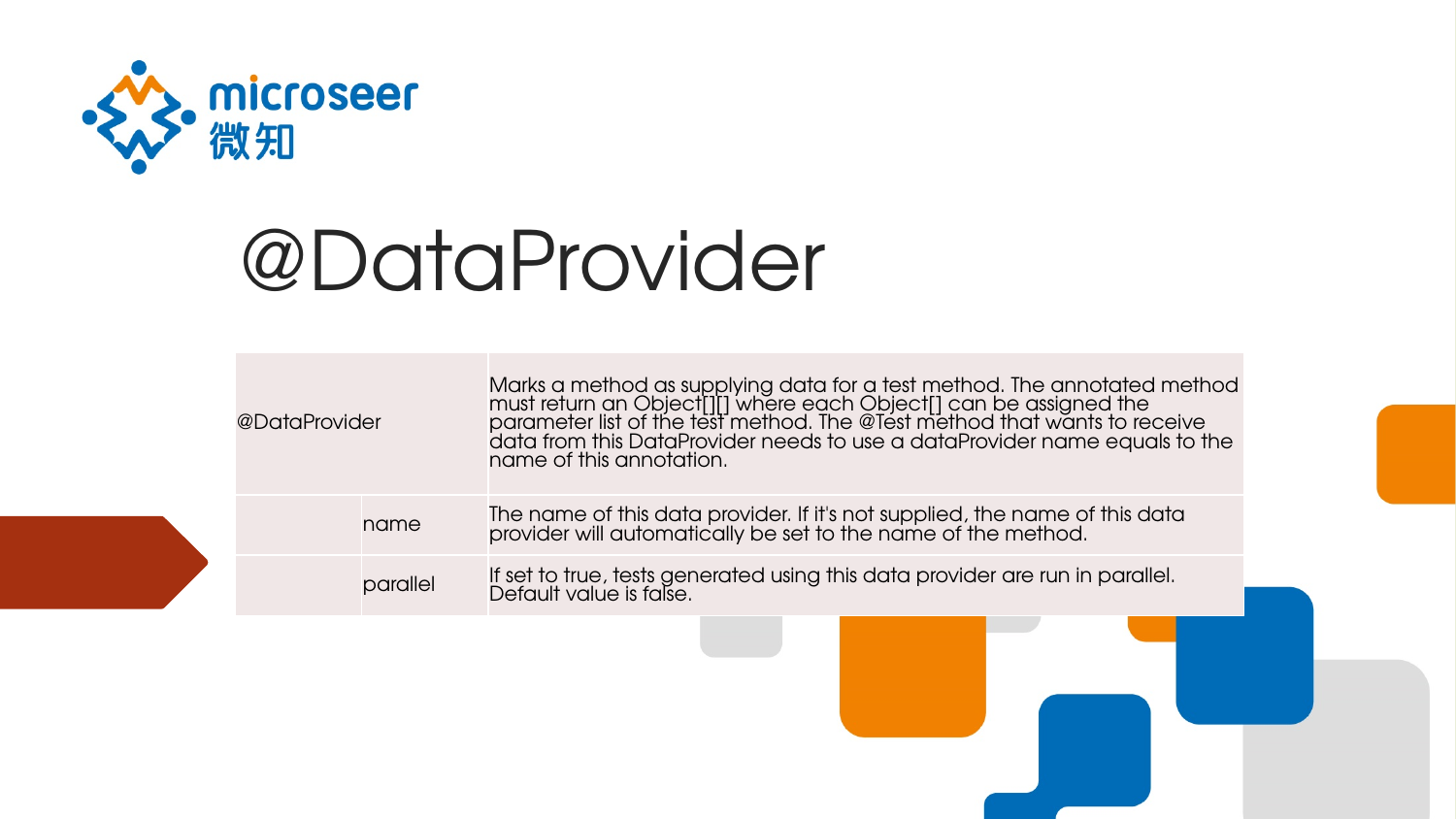

# @DataProvider
| @DataProvider |  | Marks a method as supplying data for a test method. The annotated method must return an Object[][] where each Object[] can be assigned the parameter list of the test method. The @Test method that wants to receive data from this DataProvider needs to use a dataProvider name equals to the name of this annotation. |
| --- | --- | --- |
|  | name | The name of this data provider. If it's not supplied, the name of this data provider will automatically be set to the name of the method. |
|  | parallel | If set to true, tests generated using this data provider are run in parallel. Default value is false. |